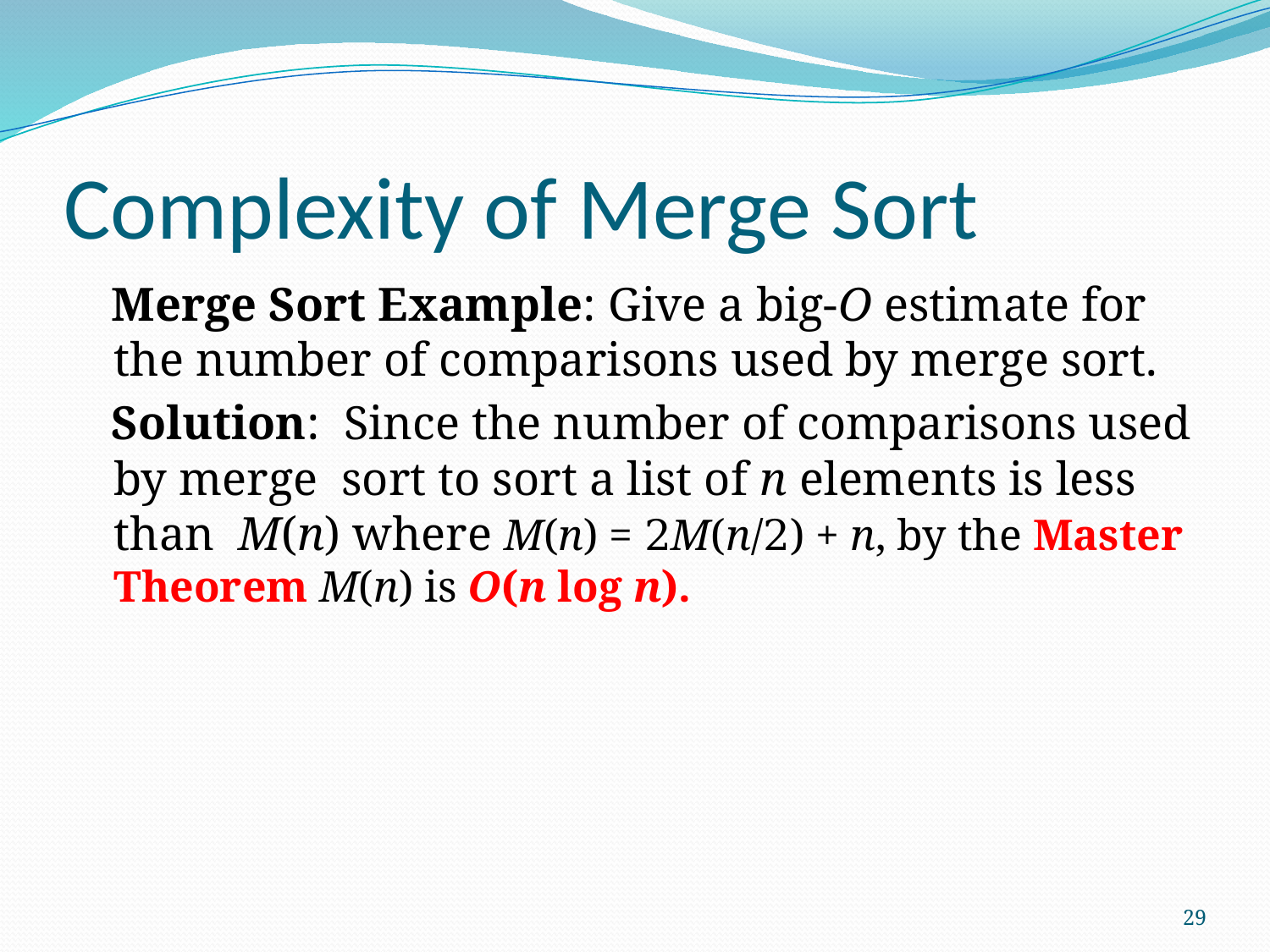

# Complexity of Merge Sort
   Merge Sort Example: Give a big-O estimate for the number of comparisons used by merge sort.
   Solution:  Since the number of comparisons used by merge  sort to sort a list of n elements is less than  M(n) where M(n) = 2M(n/2) + n, by the Master Theorem M(n) is O(n log n).

29